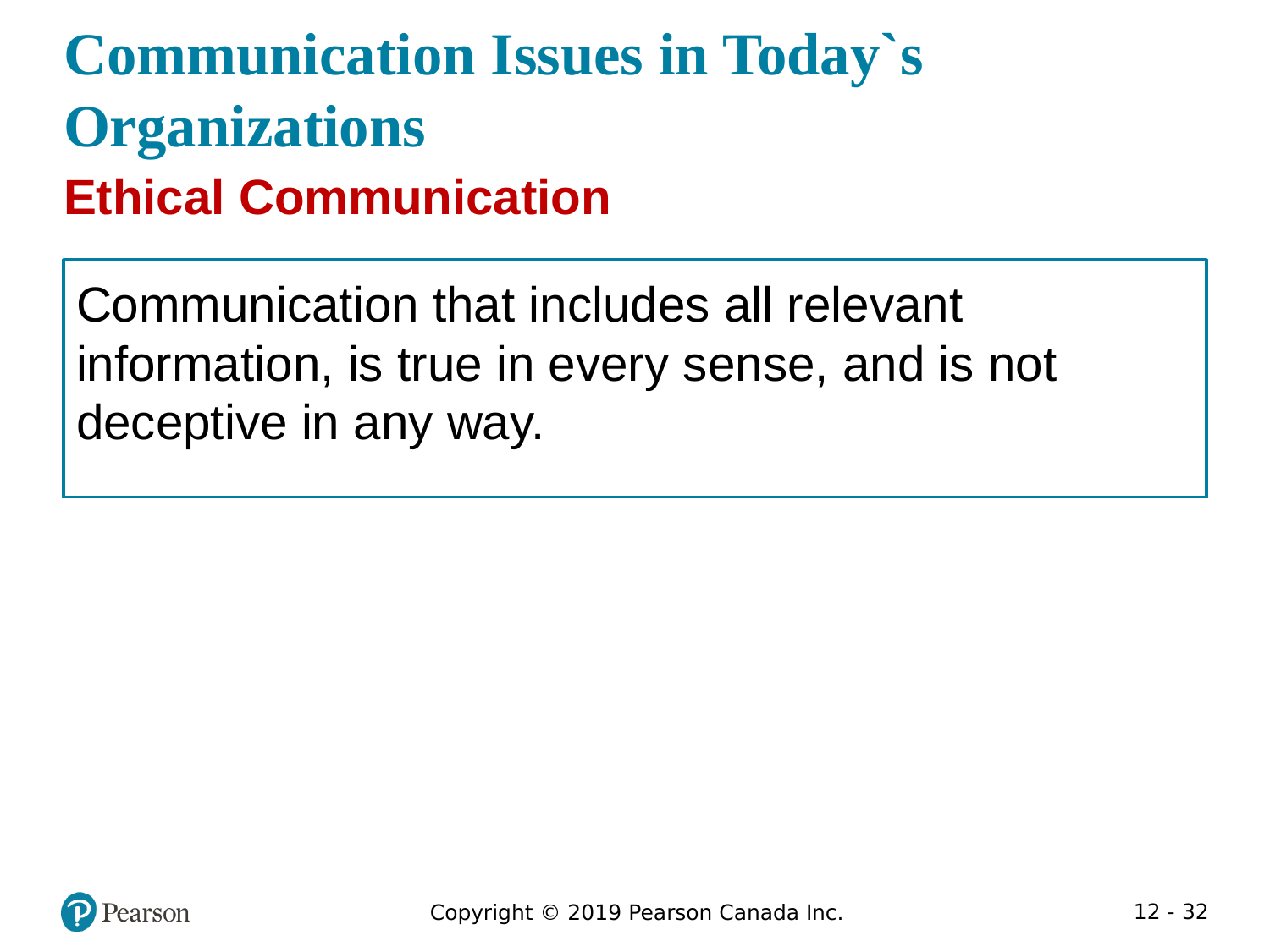

# Communication Issues in Today`s Organizations
Ethical Communication
Communication that includes all relevant information, is true in every sense, and is not deceptive in any way.